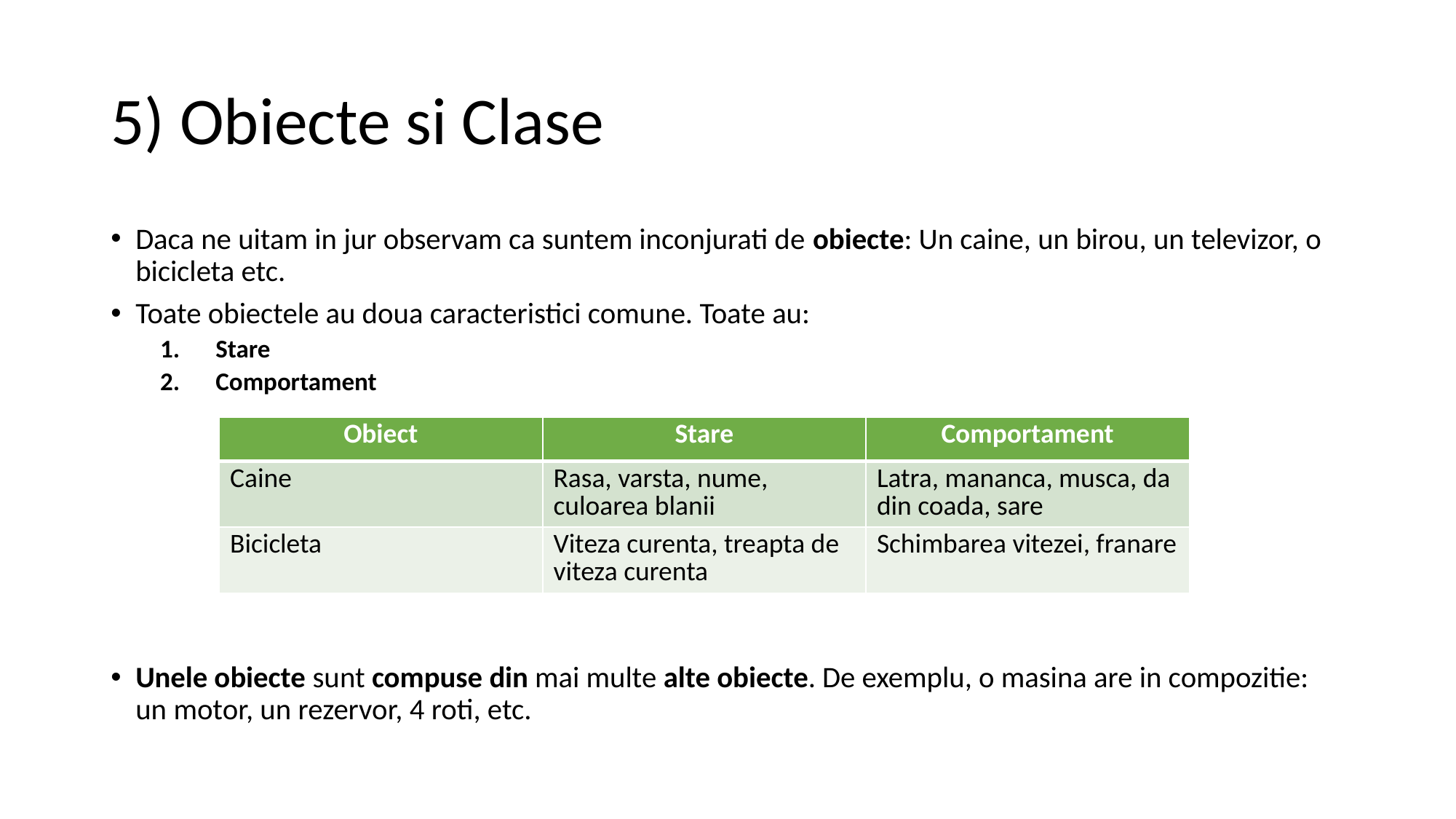

# 5) Obiecte si Clase
Daca ne uitam in jur observam ca suntem inconjurati de obiecte: Un caine, un birou, un televizor, o bicicleta etc.
Toate obiectele au doua caracteristici comune. Toate au:
Stare
Comportament

Unele obiecte sunt compuse din mai multe alte obiecte. De exemplu, o masina are in compozitie: un motor, un rezervor, 4 roti, etc.
| Obiect | Stare | Comportament |
| --- | --- | --- |
| Caine | Rasa, varsta, nume, culoarea blanii | Latra, mananca, musca, da din coada, sare |
| Bicicleta | Viteza curenta, treapta de viteza curenta | Schimbarea vitezei, franare |